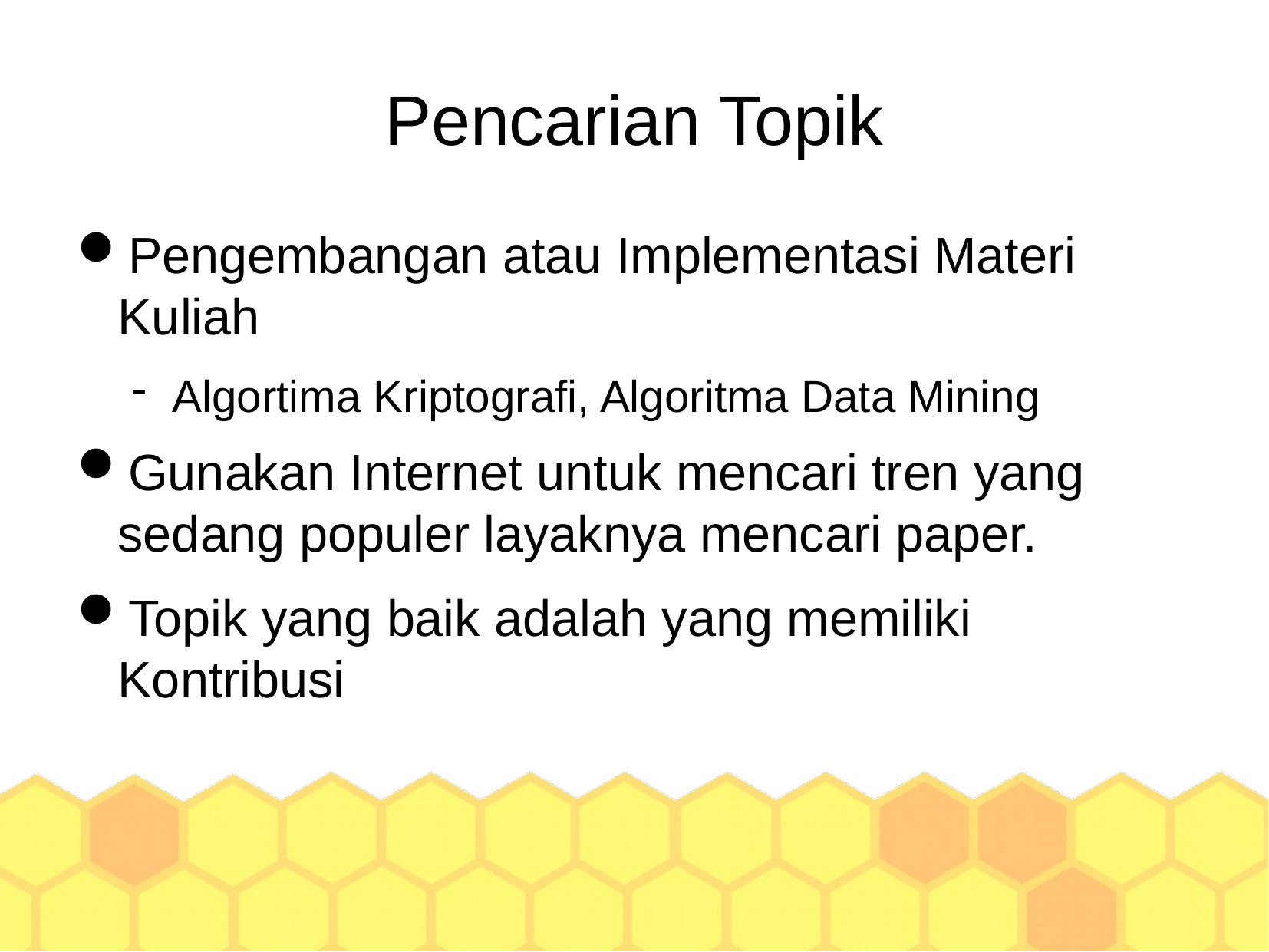

Pencarian Topik
Pengembangan atau Implementasi Materi Kuliah
Algortima Kriptografi, Algoritma Data Mining
Gunakan Internet untuk mencari tren yang sedang populer layaknya mencari paper.
Topik yang baik adalah yang memiliki Kontribusi